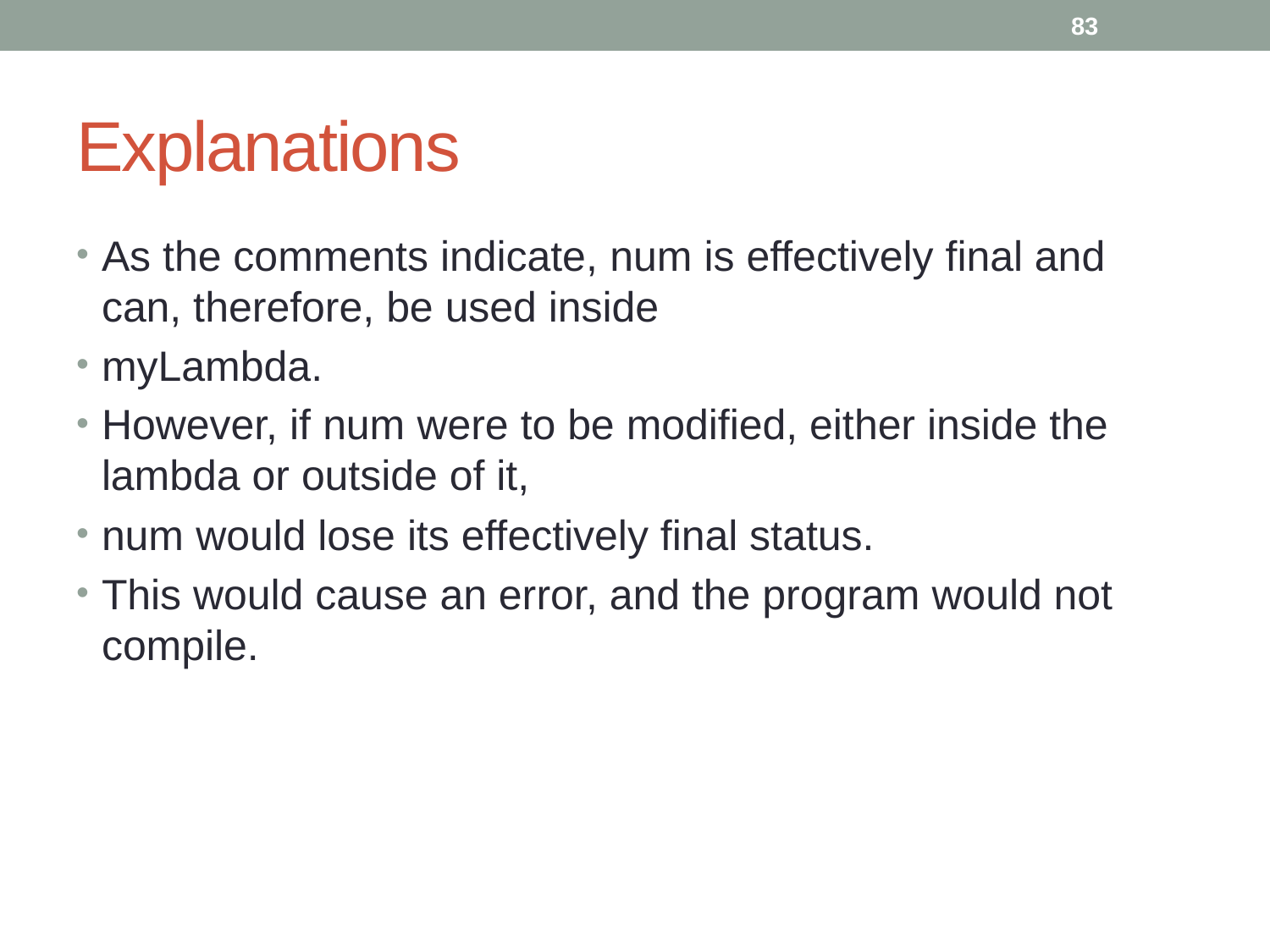

83
# Explanations
As the comments indicate, num is effectively final and can, therefore, be used inside
myLambda.
However, if num were to be modified, either inside the lambda or outside of it,
num would lose its effectively final status.
This would cause an error, and the program would not compile.